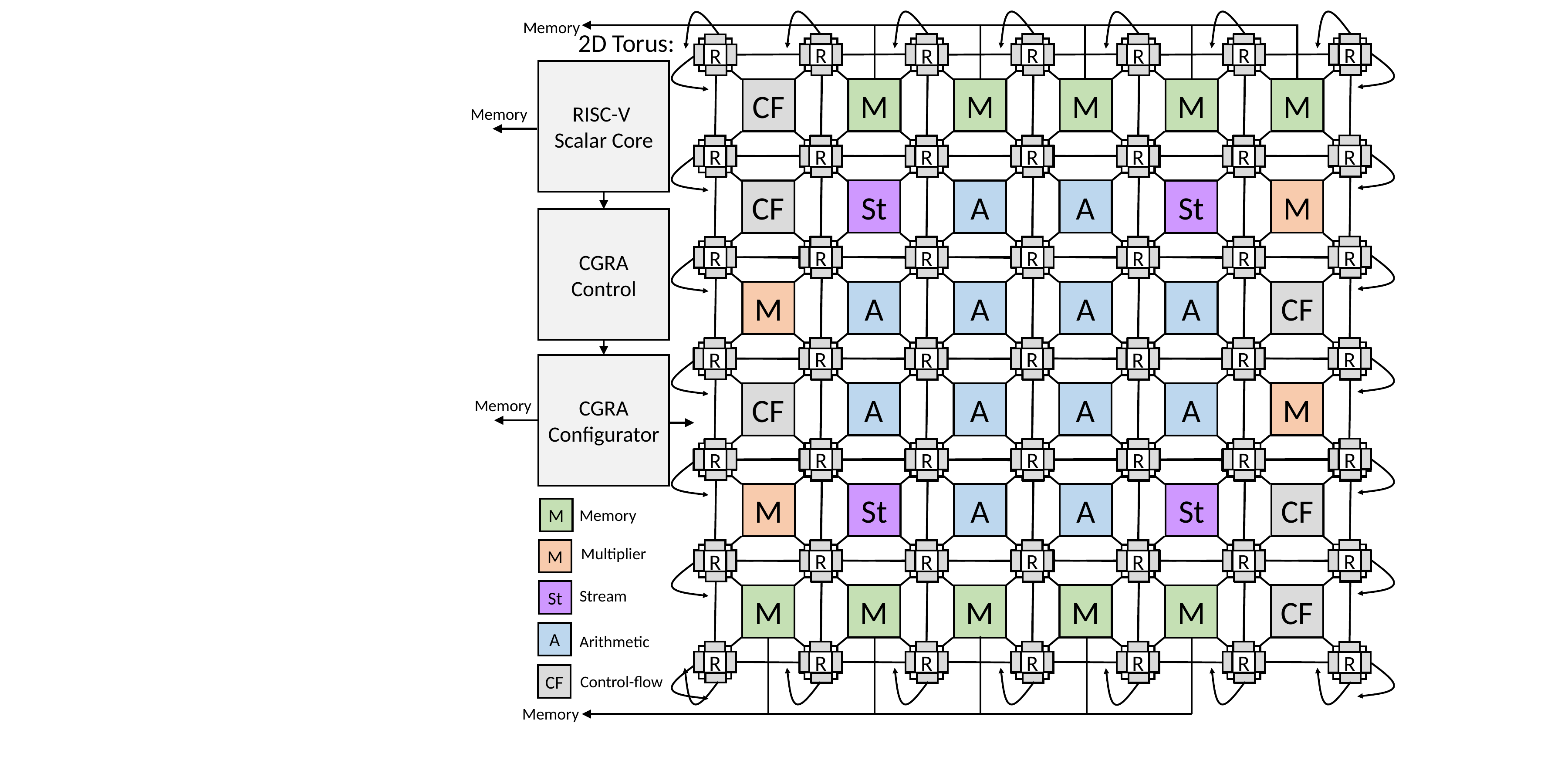

Memory
2D Torus:

R

R

M

R

R

R

R

M

R

R

R

R

M

R

R

R

R

CF

R

R

R

R

M

R

R

R

R

M

R

R

R

R

St

R

R

R

R

A

R

R

R

R

M

R

R

R

R

CF

R

R

R

R

A

R

R

R

R

St

R

R

R

R

A

R

R

R

R

A

R

R

R

R

CF

R

R

R

R

M

R

R

R

R

A

R

R

R

R

A

R

R

R

R

A

R

R

R

R

A

R

R

R

R

M

R

R

R

R

CF

R

R

R

R

A

R

R

R

R

A

R

R

R

R

St

R

R

R

R

A

R

R

R

R

CF

R

R

R

R

M

R

R

R

R

A

R

R

R

R

St

R

R

R

R

M

R

R

R

R

M

R

R

R

R

CF

R

R

R

R

M

R

R

R

R

M

R

R

R

R

M

R

R

RISC-V
Scalar Core
Memory

CGRA
Control

CGRA
Configurator

Memory

M
Memory
M
Multiplier

St
Stream
A
Arithmetic

CF

Control-flow

Memory